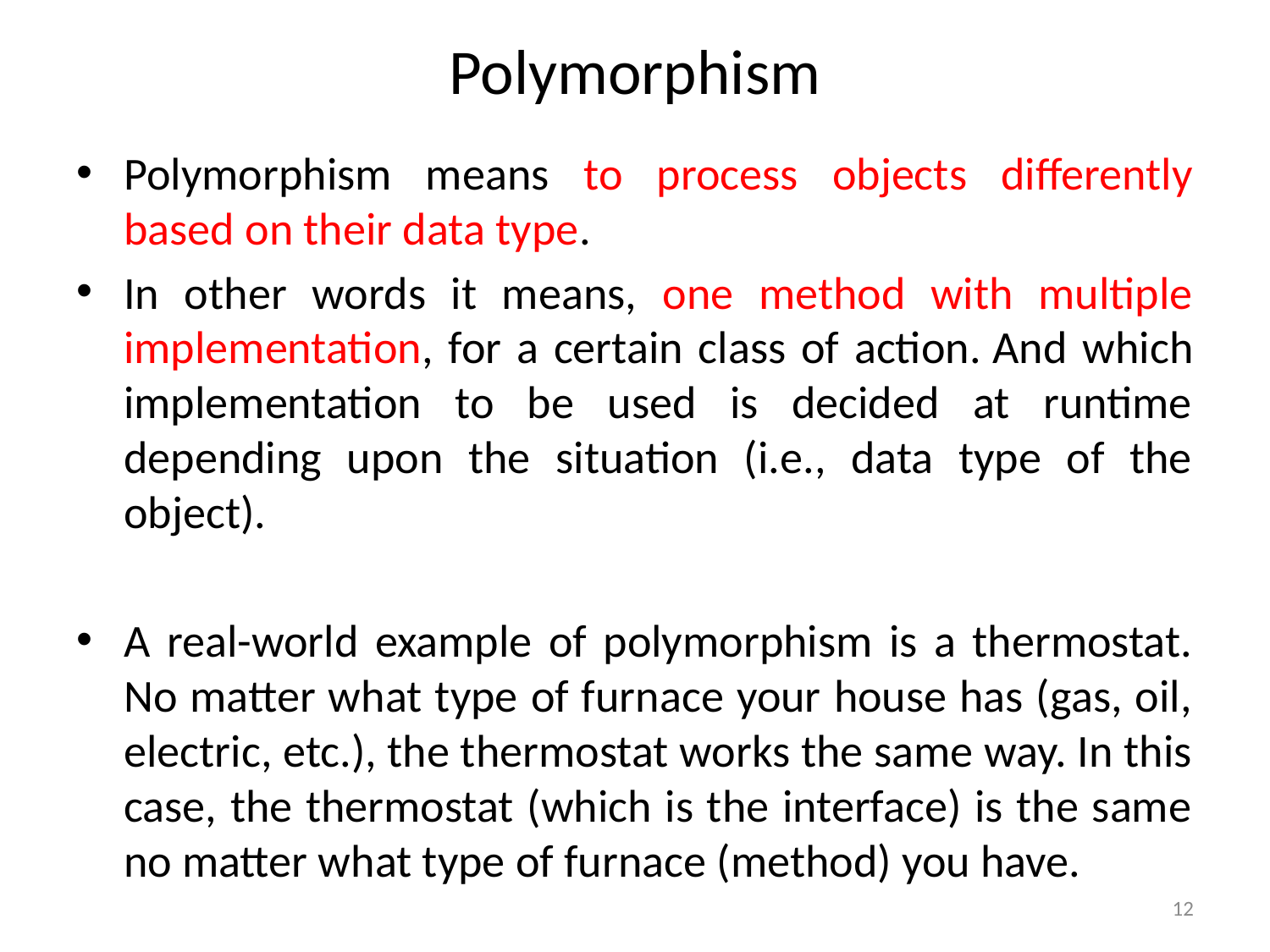

# Polymorphism
Polymorphism means to process objects differently based on their data type.
In other words it means, one method with multiple implementation, for a certain class of action. And which implementation to be used is decided at runtime depending upon the situation (i.e., data type of the object).

A real-world example of polymorphism is a thermostat. No matter what type of furnace your house has (gas, oil, electric, etc.), the thermostat works the same way. In this case, the thermostat (which is the interface) is the same no matter what type of furnace (method) you have.
12